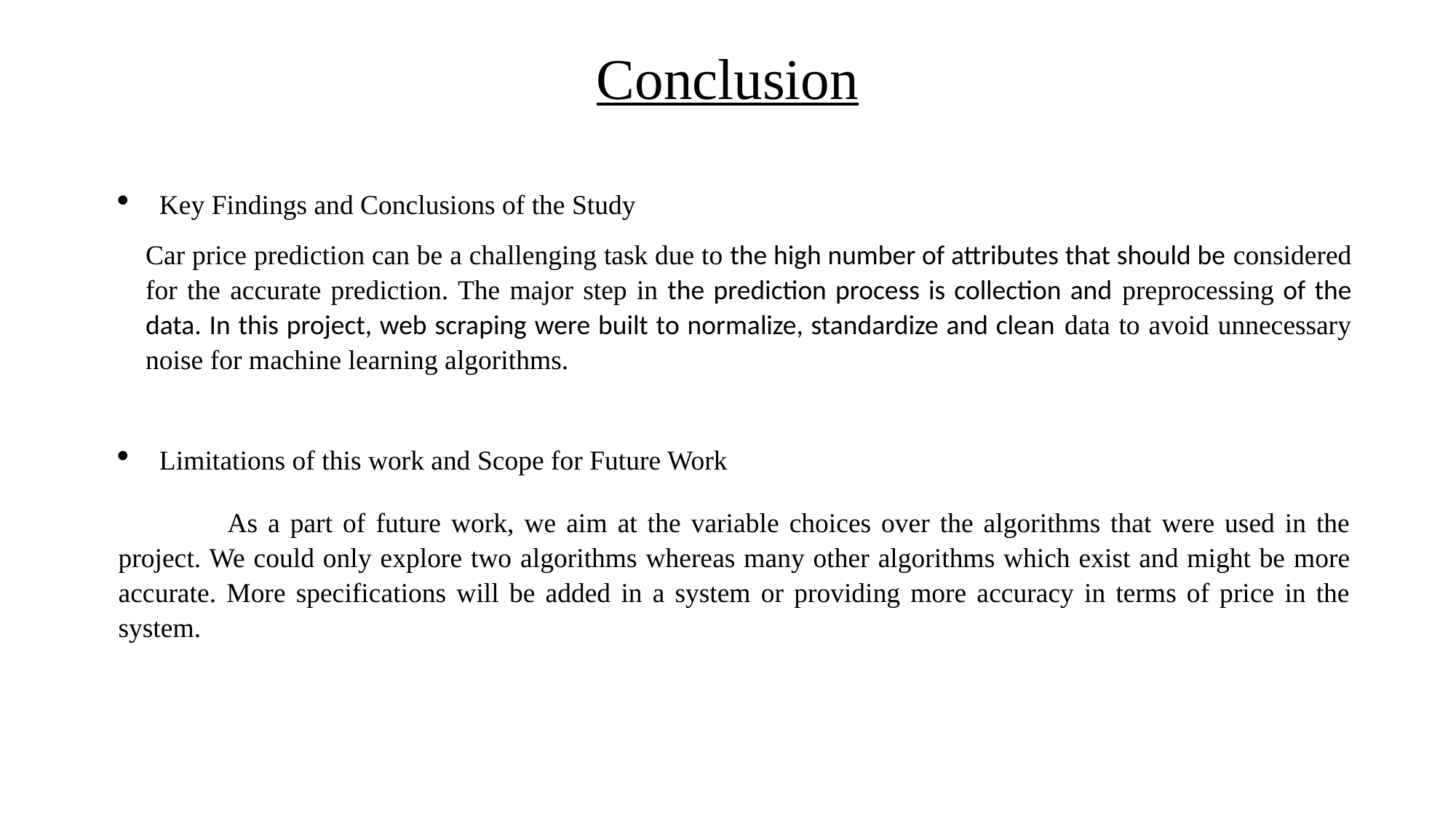

# Conclusion
Key Findings and Conclusions of the Study
Car price prediction can be a challenging task due to the high number of attributes that should be considered for the accurate prediction. The major step in the prediction process is collection and preprocessing of the data. In this project, web scraping were built to normalize, standardize and clean data to avoid unnecessary noise for machine learning algorithms.

Limitations of this work and Scope for Future Work
	As a part of future work, we aim at the variable choices over the algorithms that were used in the project. We could only explore two algorithms whereas many other algorithms which exist and might be more accurate. More specifications will be added in a system or providing more accuracy in terms of price in the system.